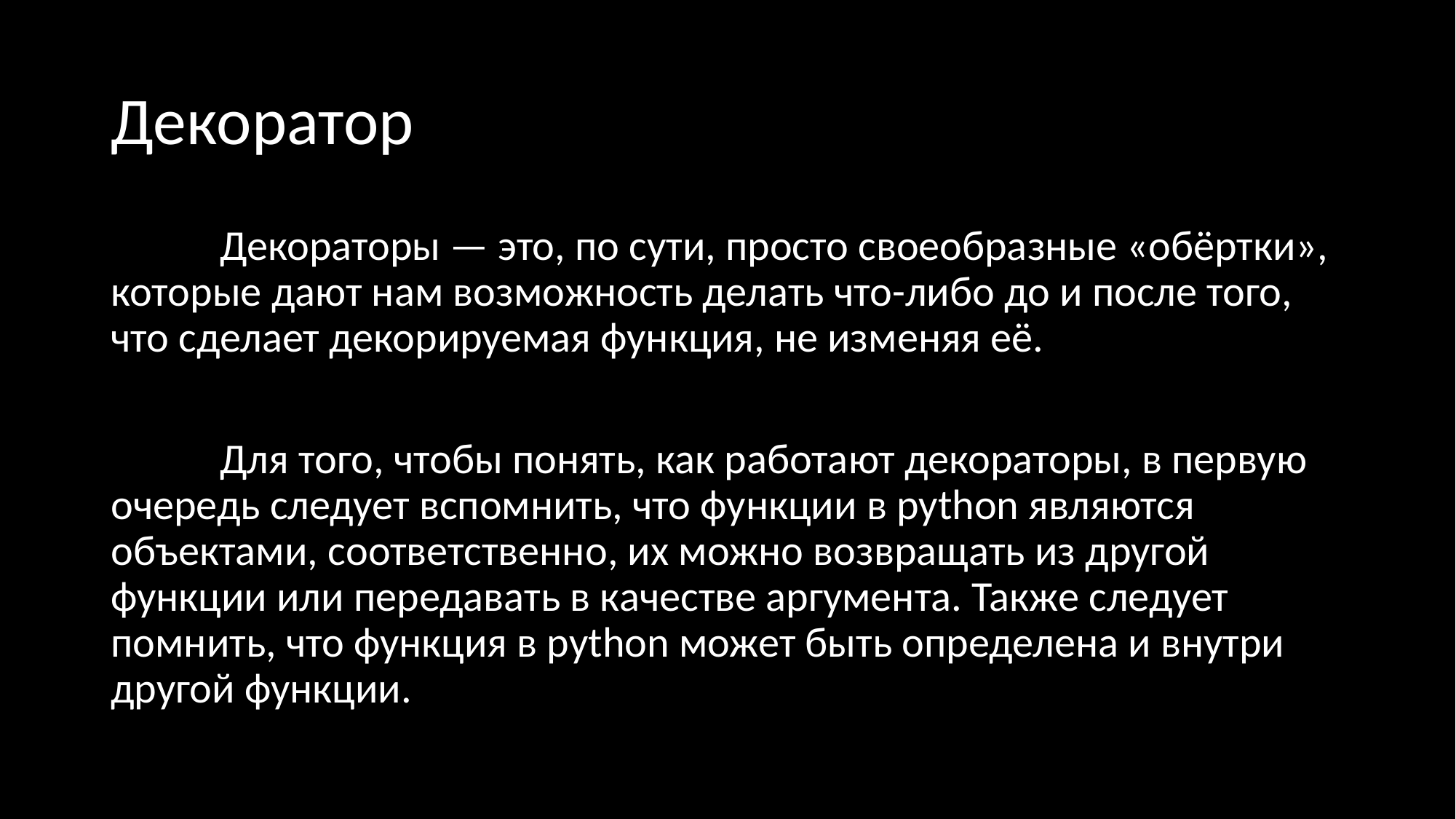

# Декоратор
	Декораторы — это, по сути, просто своеобразные «обёртки», которые дают нам возможность делать что-либо до и после того, что сделает декорируемая функция, не изменяя её.

	Для того, чтобы понять, как работают декораторы, в первую очередь следует вспомнить, что функции в python являются объектами, соответственно, их можно возвращать из другой функции или передавать в качестве аргумента. Также следует помнить, что функция в python может быть определена и внутри другой функции.